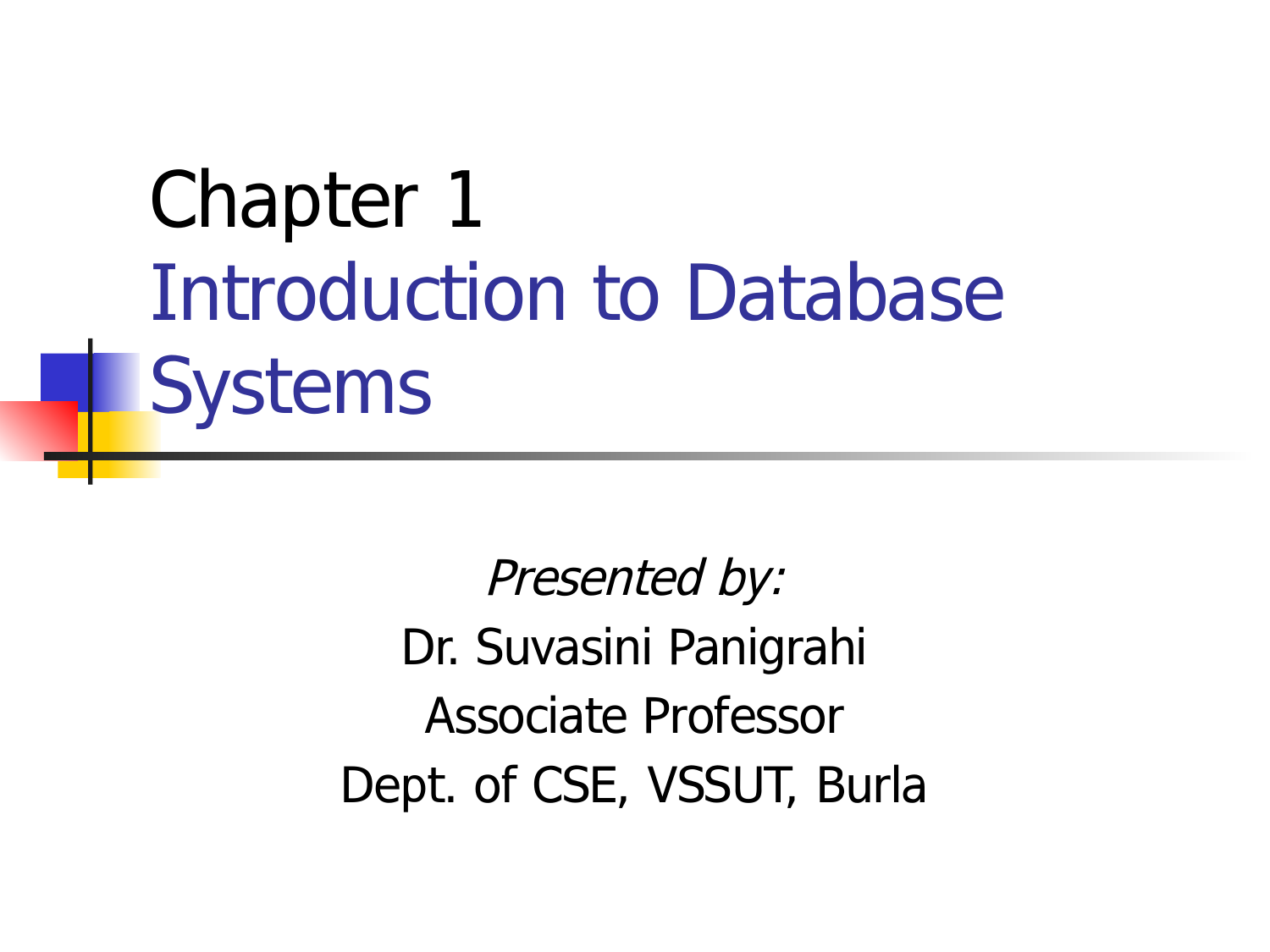

# Chapter 1 Introduction to Database Systems
Presented by:
Dr. Suvasini Panigrahi
Associate Professor
Dept. of CSE, VSSUT, Burla